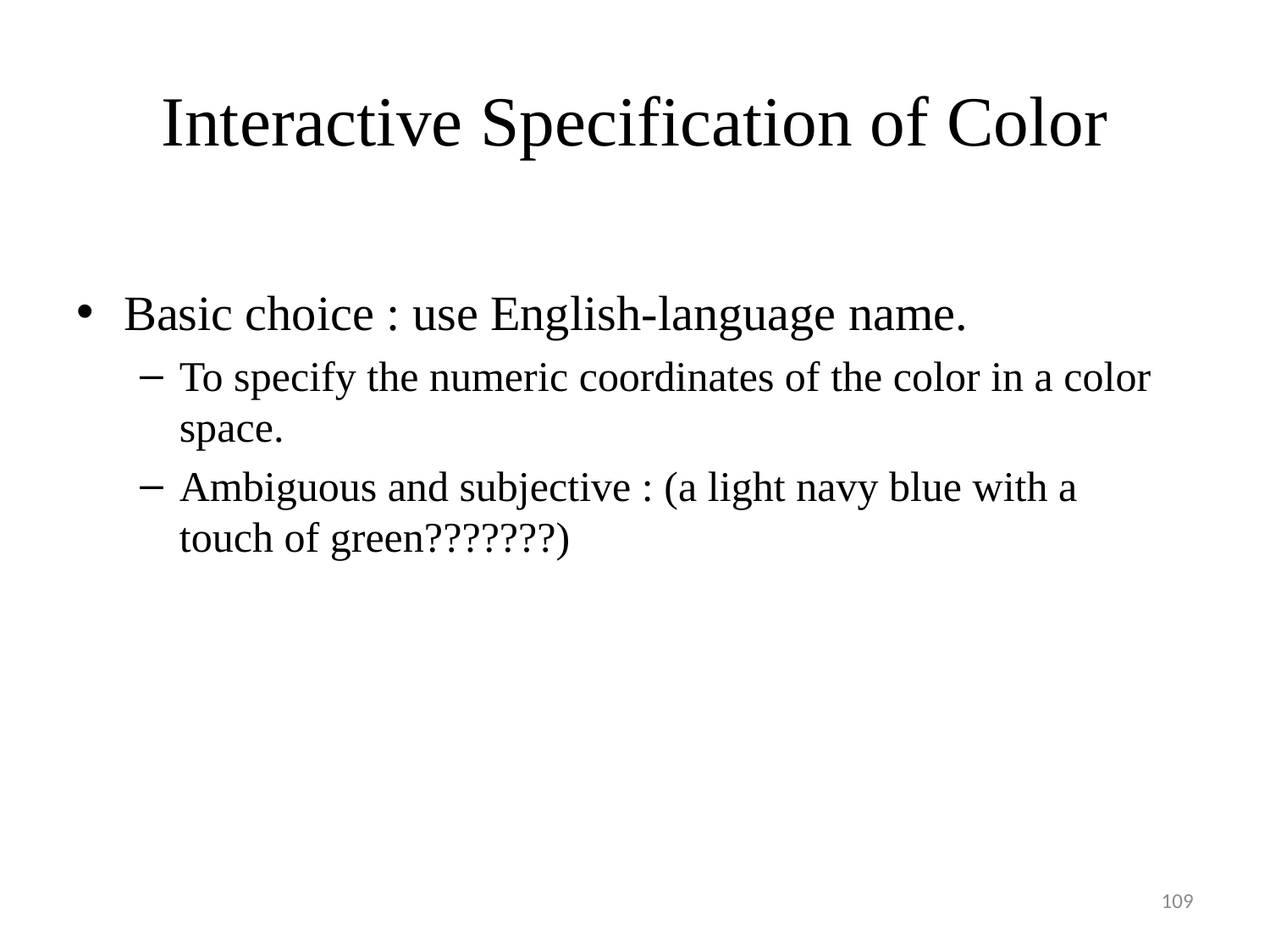

# Interactive Specification of Color
Basic choice : use English-language name.
To specify the numeric coordinates of the color in a color space.
Ambiguous and subjective : (a light navy blue with a touch of green???????)
109